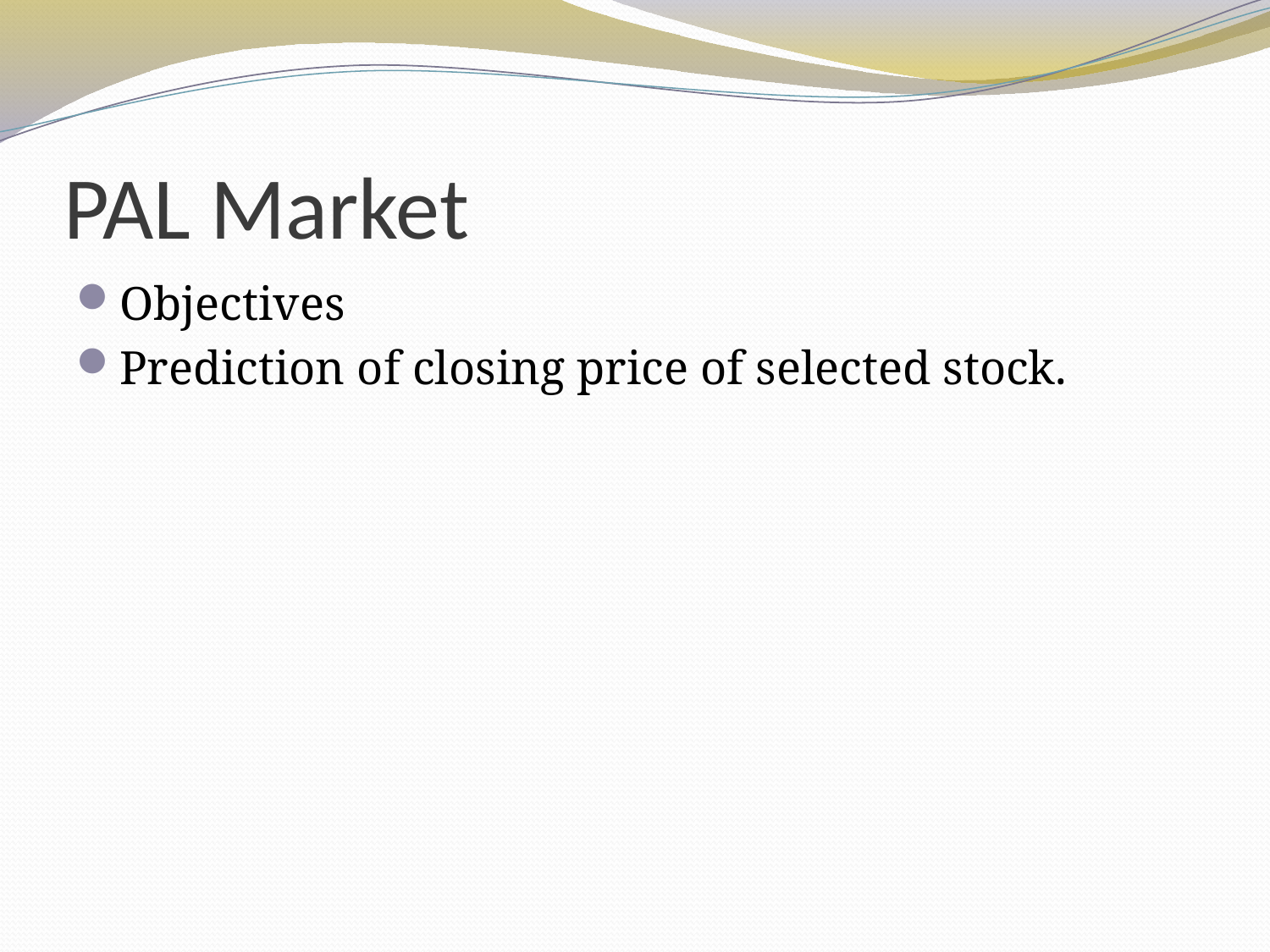

# PAL Market
Objectives
Prediction of closing price of selected stock.